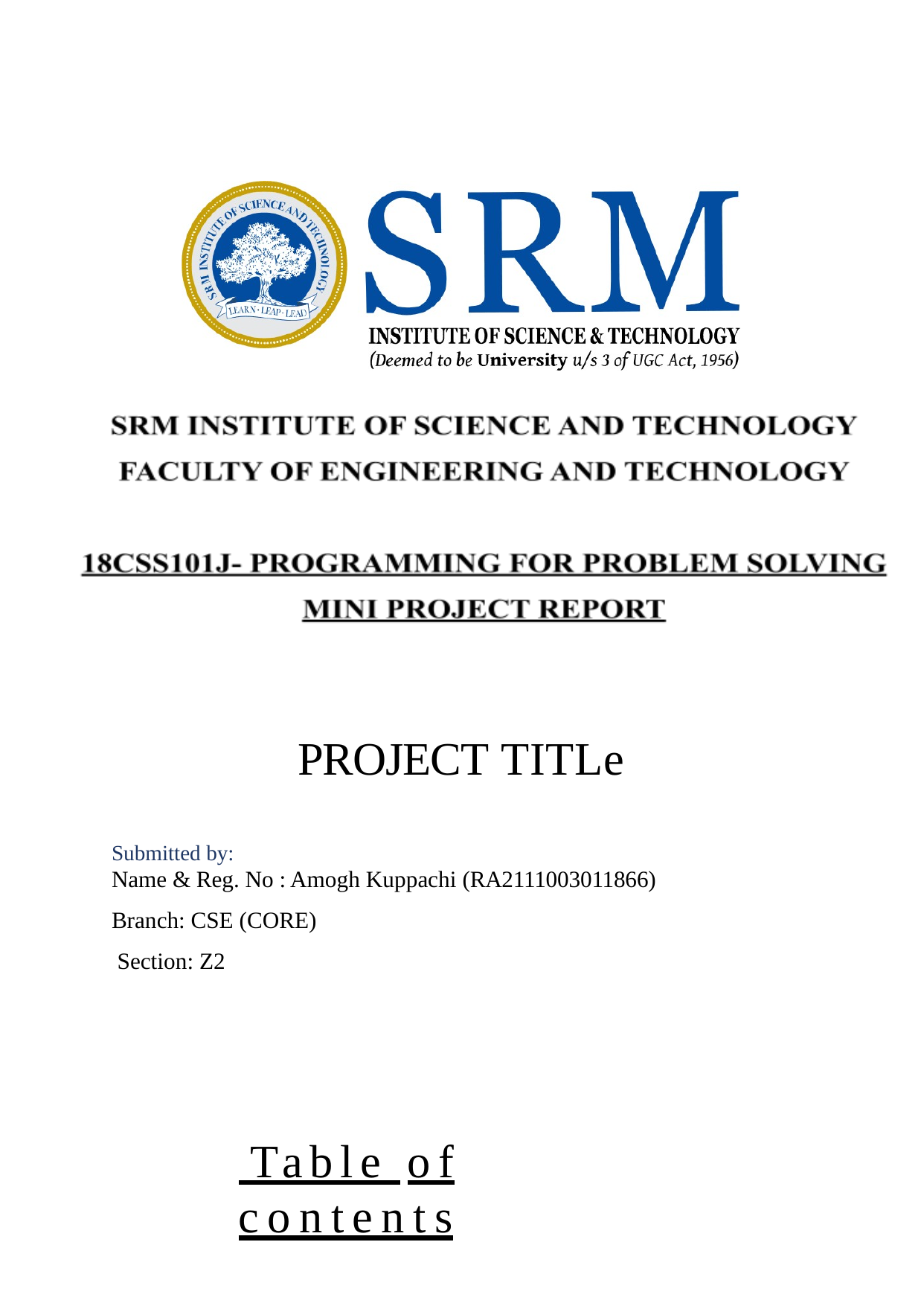

PROJECT TITLe
Submitted by:
Name & Reg. No : Amogh Kuppachi (RA2111003011866)
Branch: CSE (CORE)  Section: Z2
 Table of contents